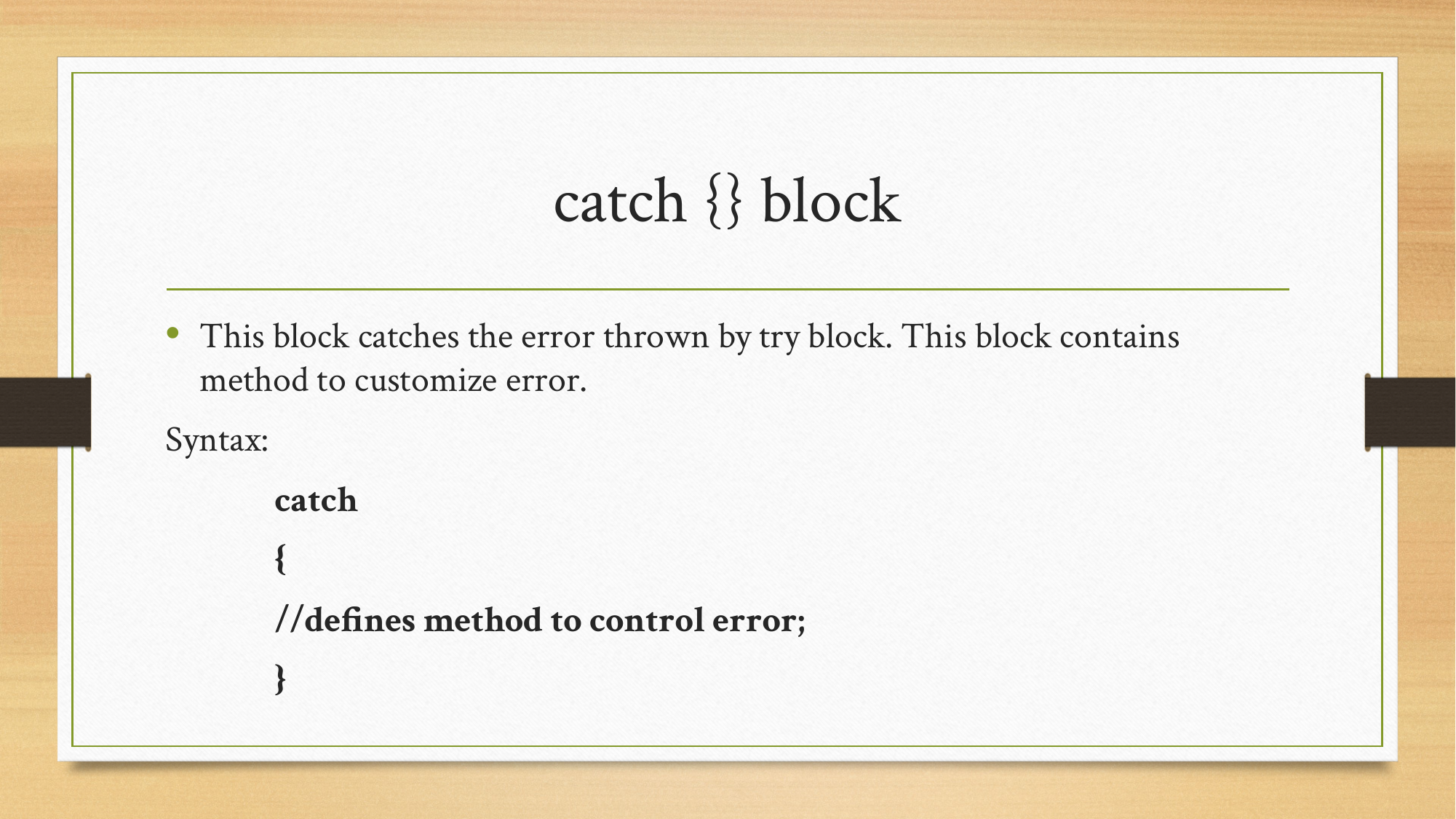

# catch {} block
This block catches the error thrown by try block. This block contains method to customize error.
Syntax:
	catch
	{
	//defines method to control error;
	}